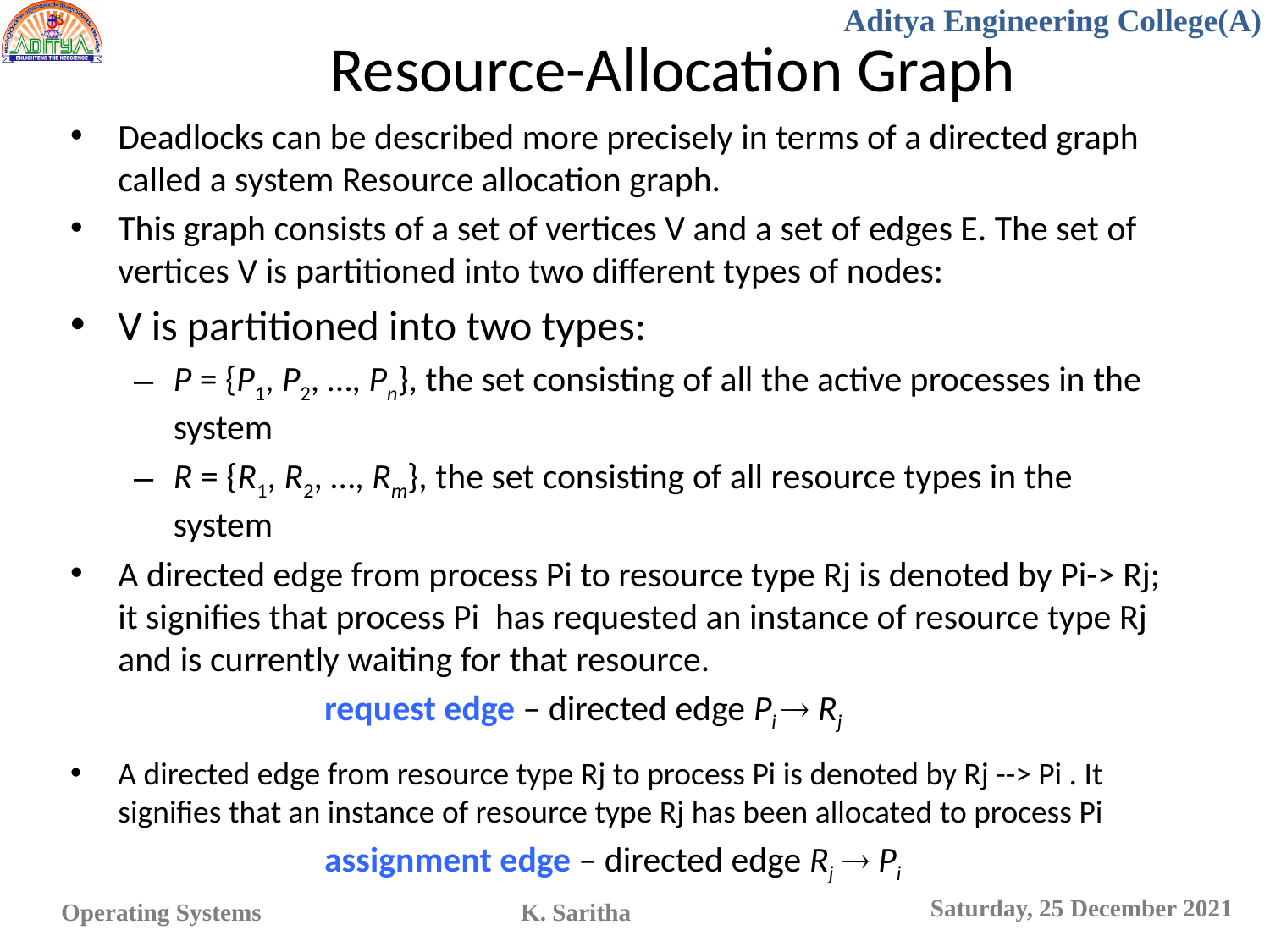

# Resource-Allocation Graph
Deadlocks can be described more precisely in terms of a directed graph called a system Resource allocation graph.
This graph consists of a set of vertices V and a set of edges E. The set of vertices V is partitioned into two different types of nodes:
V is partitioned into two types:
P = {P1, P2, …, Pn}, the set consisting of all the active processes in the system
R = {R1, R2, …, Rm}, the set consisting of all resource types in the system
A directed edge from process Pi to resource type Rj is denoted by Pi-> Rj; it signifies that process Pi  has requested an instance of resource type Rj and is currently waiting for that resource.
		request edge – directed edge Pi → Rj

A directed edge from resource type Rj to process Pi is denoted by Rj --> Pi . It signifies that an instance of resource type Rj has been allocated to process Pi
		assignment edge – directed edge Rj → Pi